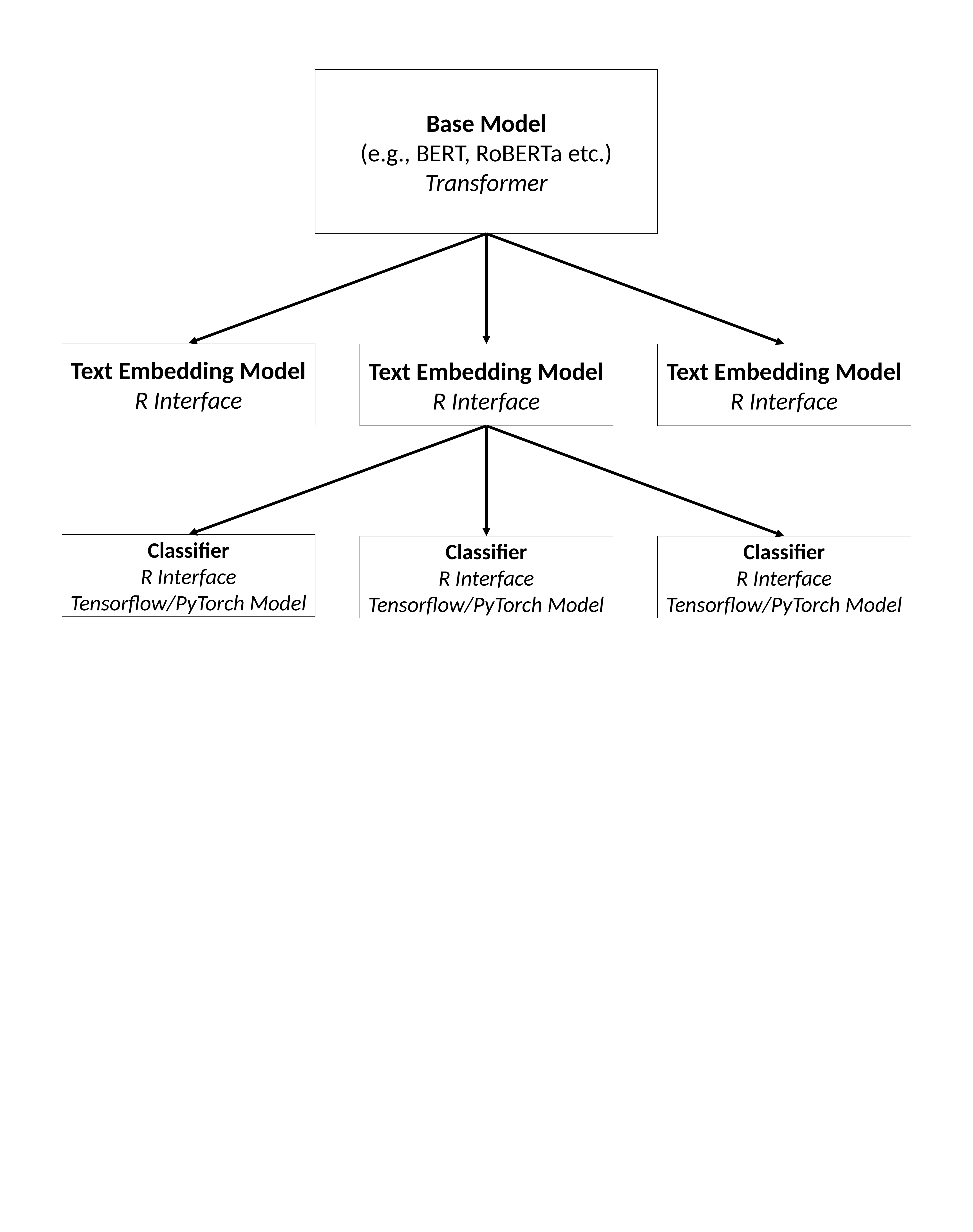

Base Model
(e.g., BERT, RoBERTa etc.)
Transformer
Text Embedding Model
R Interface
Text Embedding Model
R Interface
Text Embedding Model
R Interface
Classifier
R Interface
Tensorflow/PyTorch Model
Classifier
R Interface
Tensorflow/PyTorch Model
Classifier
R Interface
Tensorflow/PyTorch Model